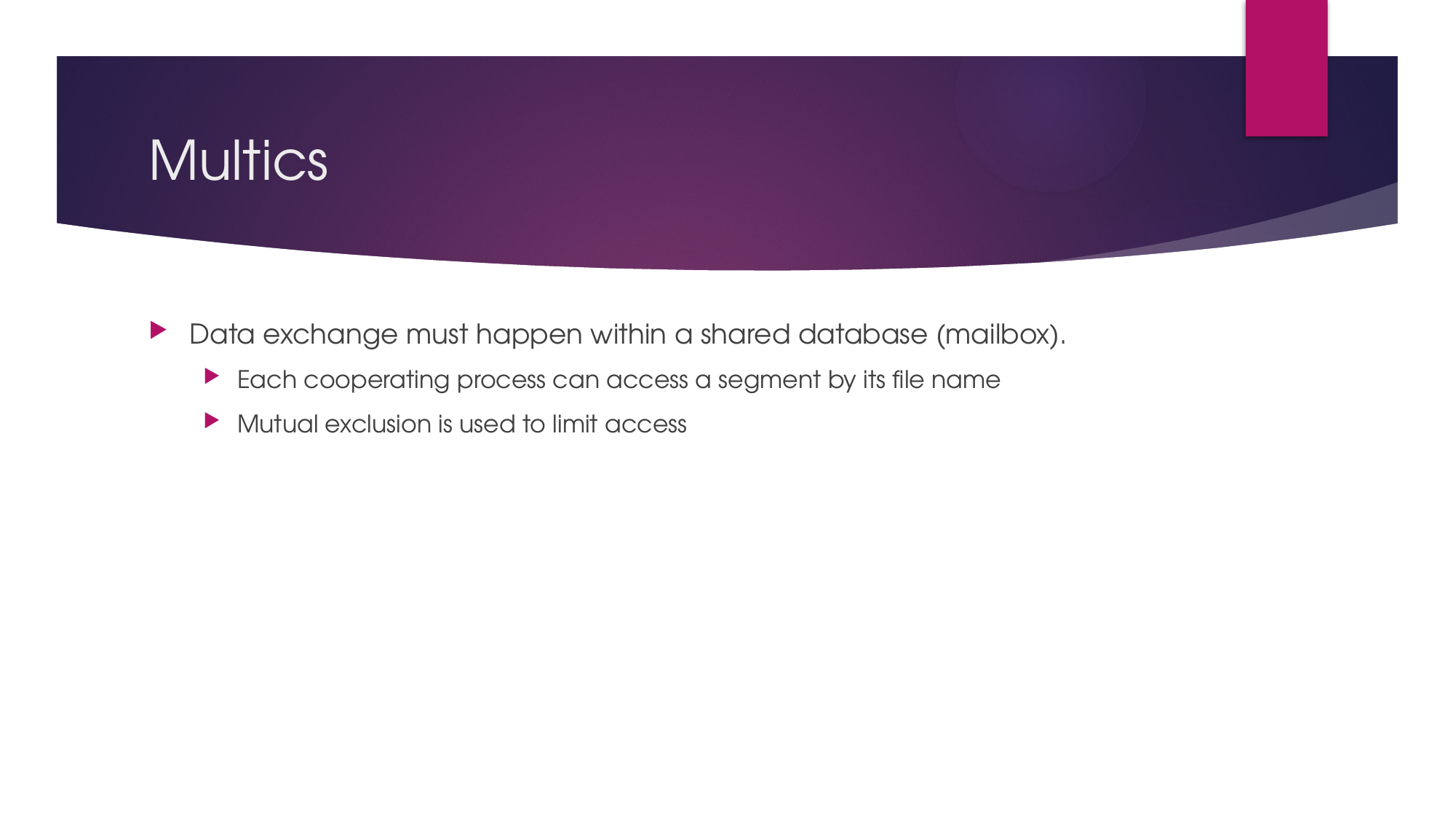

# Multics
Data exchange must happen within a shared database (mailbox).
Each cooperating process can access a segment by its file name
Mutual exclusion is used to limit access